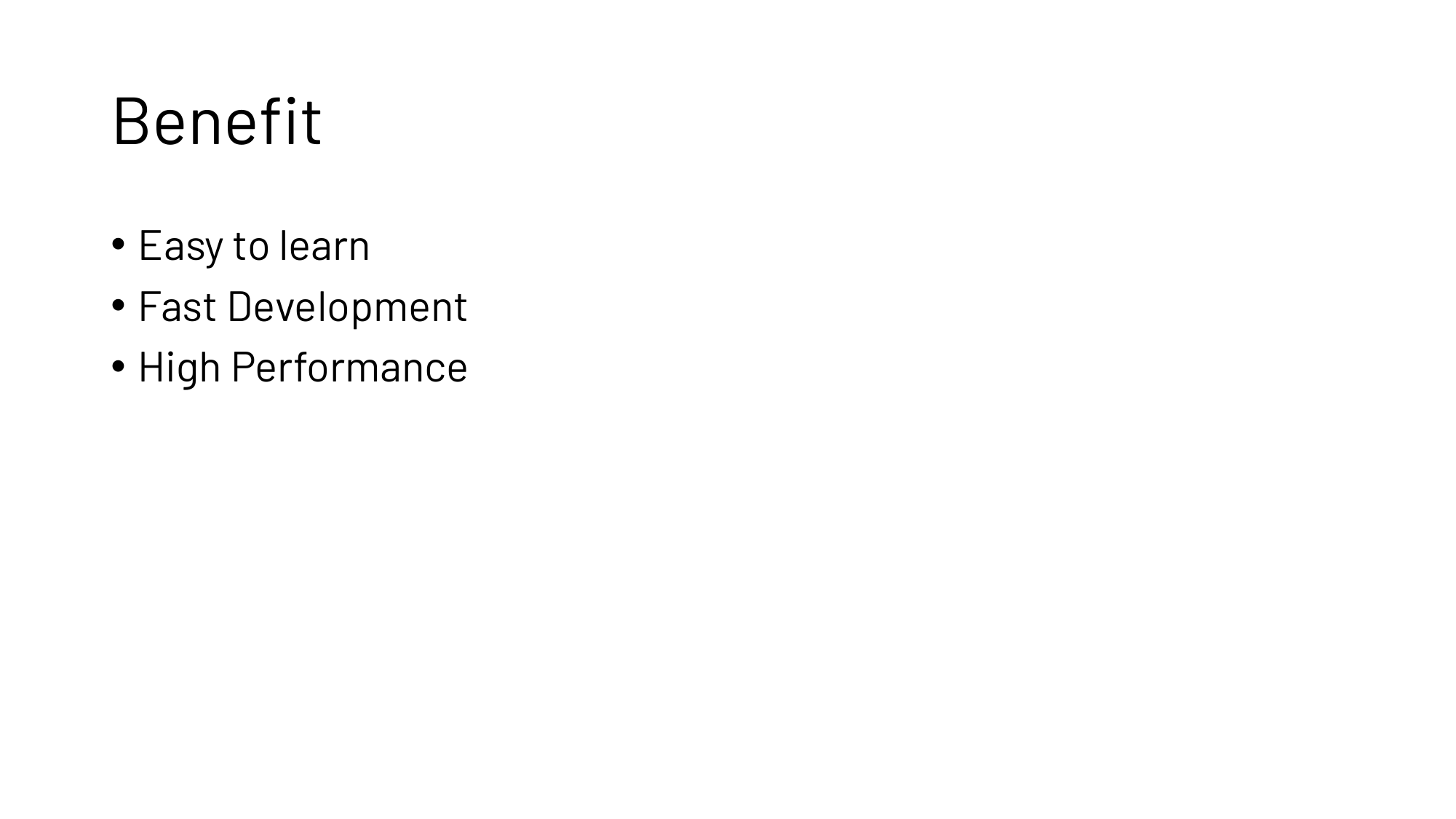

# Benefit
Easy to learn
Fast Development
High Performance